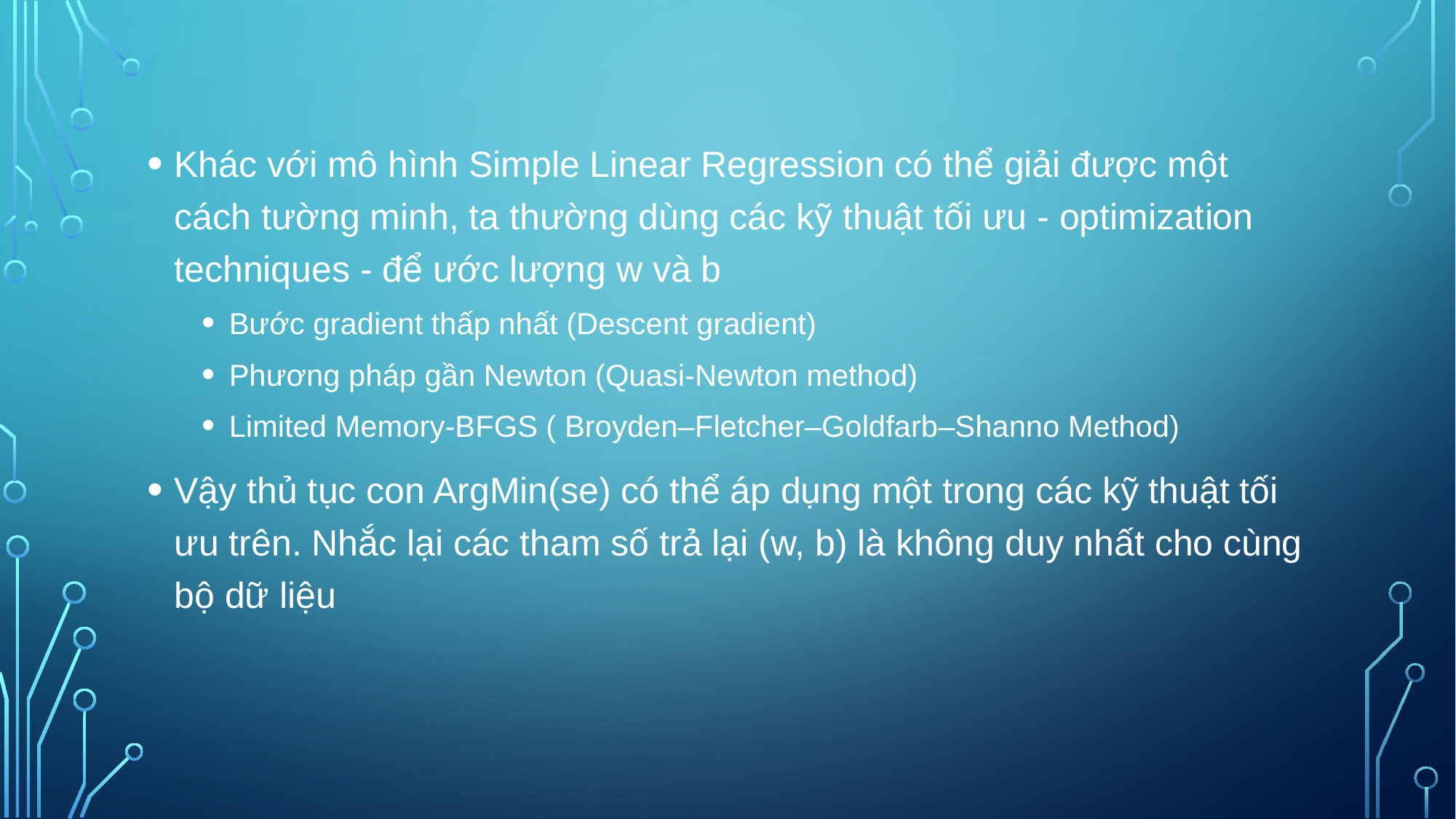

Khác với mô hình Simple Linear Regression có thể giải được một cách tường minh, ta thường dùng các kỹ thuật tối ưu - optimization techniques - để ước lượng w và b
Bước gradient thấp nhất (Descent gradient)
Phương pháp gần Newton (Quasi-Newton method)
Limited Memory-BFGS ( Broyden–Fletcher–Goldfarb–Shanno Method)
Vậy thủ tục con ArgMin(se) có thể áp dụng một trong các kỹ thuật tối ưu trên. Nhắc lại các tham số trả lại (w, b) là không duy nhất cho cùng bộ dữ liệu